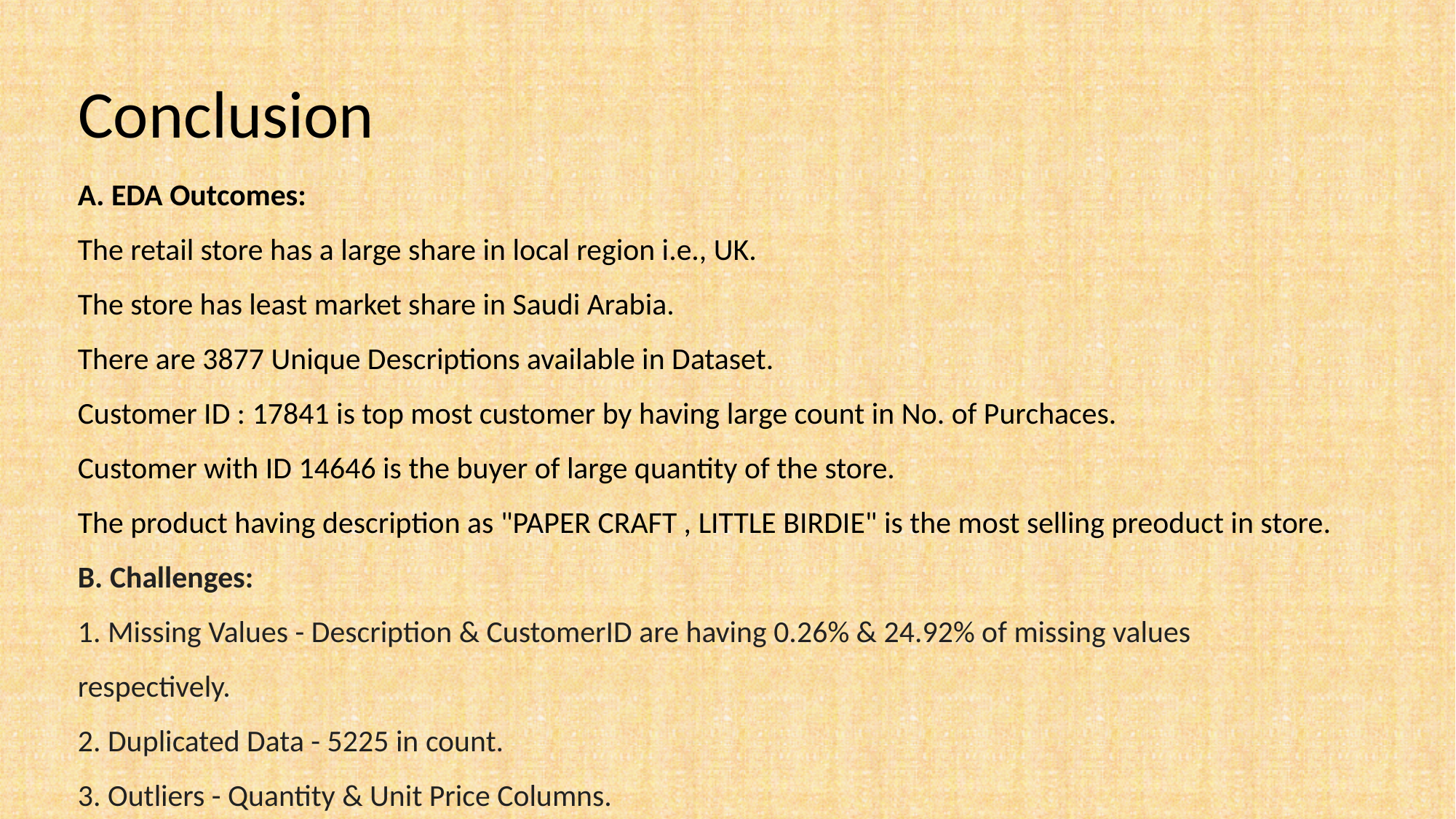

# Conclusion
A. EDA Outcomes:
The retail store has a large share in local region i.e., UK.
The store has least market share in Saudi Arabia.
There are 3877 Unique Descriptions available in Dataset.
Customer ID : 17841 is top most customer by having large count in No. of Purchaces.
Customer with ID 14646 is the buyer of large quantity of the store.
The product having description as "PAPER CRAFT , LITTLE BIRDIE" is the most selling preoduct in store.
B. Challenges:
1. Missing Values - Description & CustomerID are having 0.26% & 24.92% of missing values respectively.
2. Duplicated Data - 5225 in count.
3. Outliers - Quantity & Unit Price Columns.